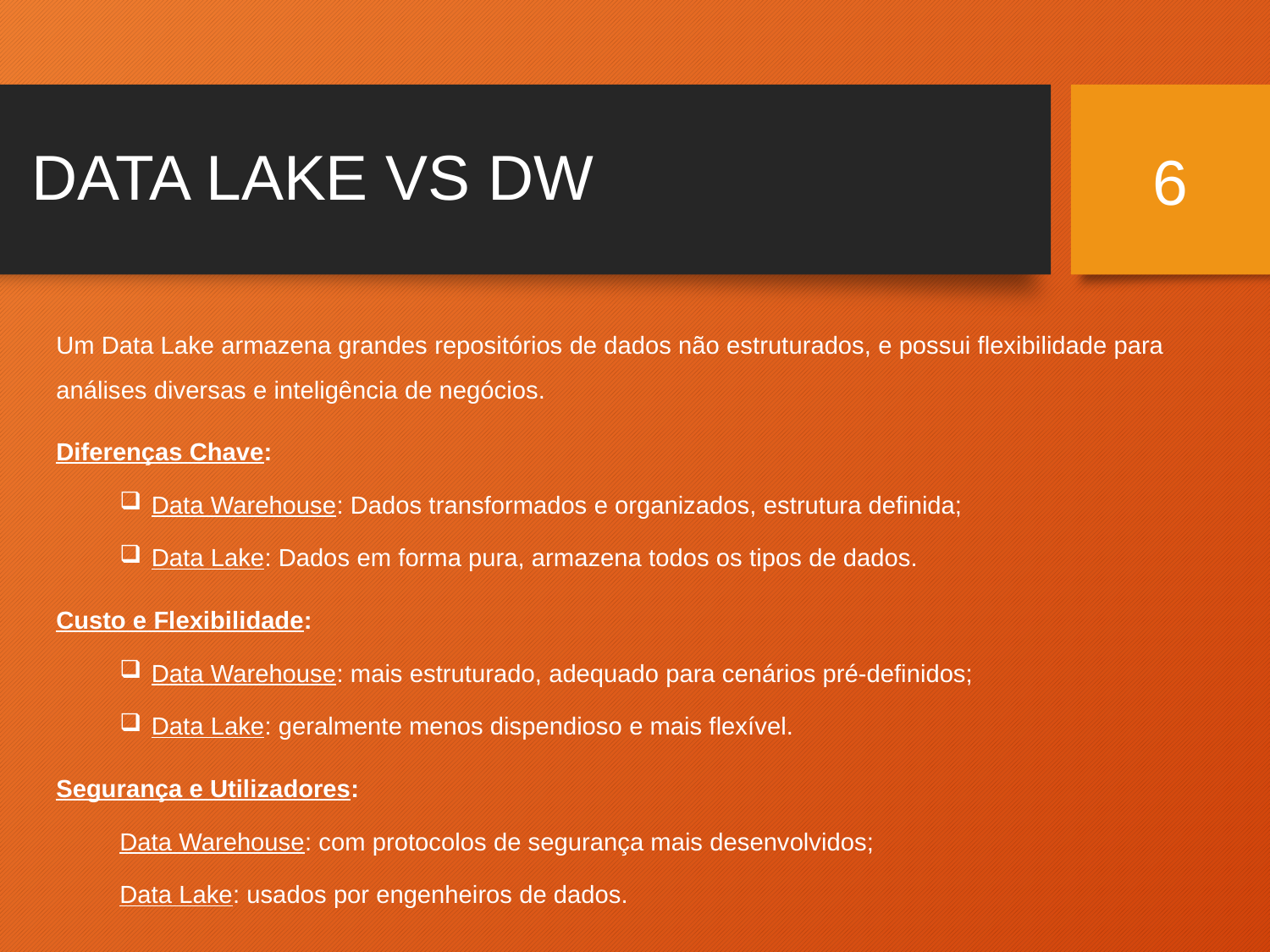

# DATA LAKE VS DW
6
Um Data Lake armazena grandes repositórios de dados não estruturados, e possui flexibilidade para análises diversas e inteligência de negócios.
Diferenças Chave:
Data Warehouse: Dados transformados e organizados, estrutura definida;
Data Lake: Dados em forma pura, armazena todos os tipos de dados.
Custo e Flexibilidade:
Data Warehouse: mais estruturado, adequado para cenários pré-definidos;
Data Lake: geralmente menos dispendioso e mais flexível.
Segurança e Utilizadores:
Data Warehouse: com protocolos de segurança mais desenvolvidos;
Data Lake: usados por engenheiros de dados.